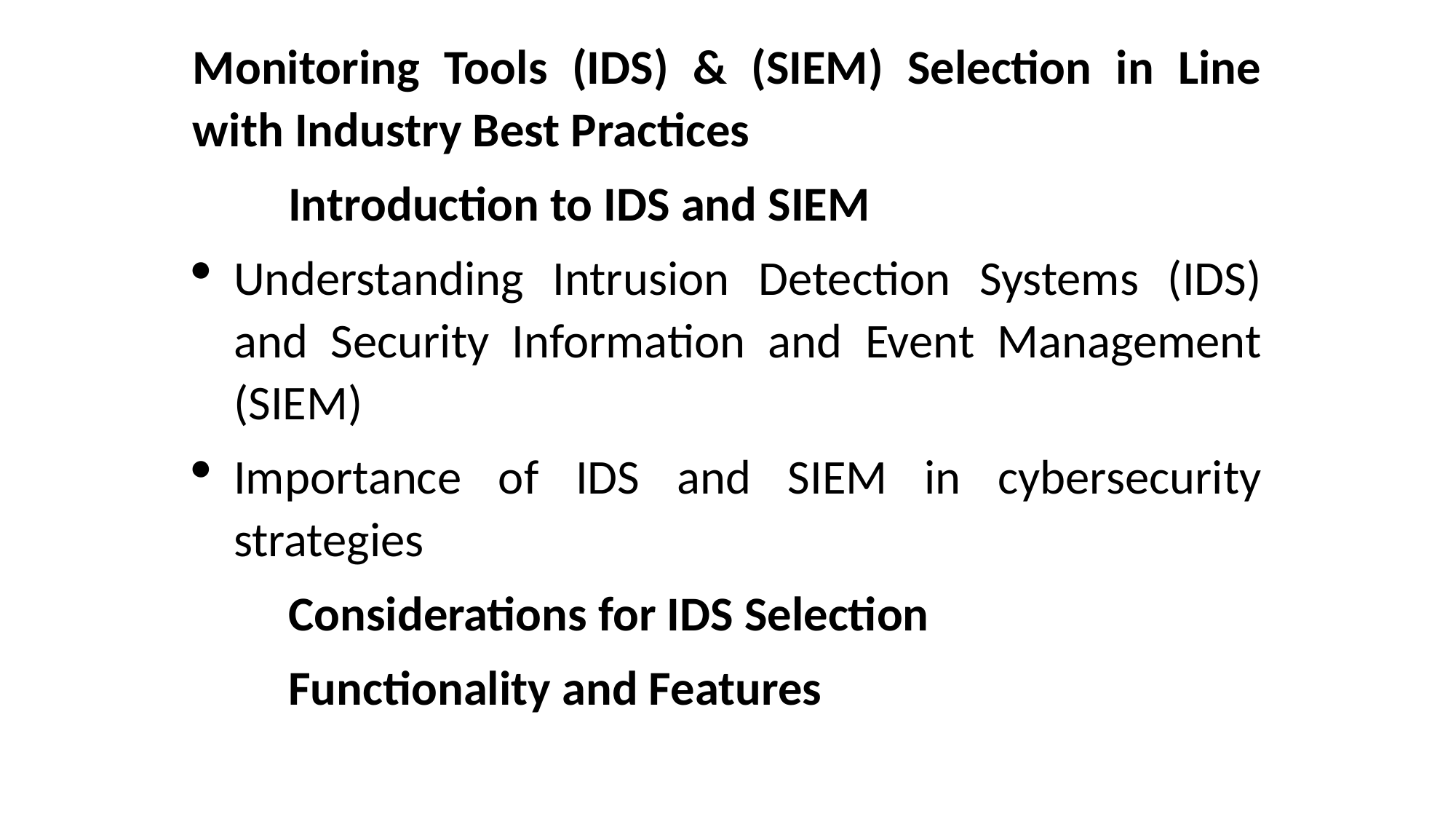

Monitoring Tools (IDS) & (SIEM) Selection in Line with Industry Best Practices
Introduction to IDS and SIEM
Understanding Intrusion Detection Systems (IDS) and Security Information and Event Management (SIEM)
Importance of IDS and SIEM in cybersecurity strategies
Considerations for IDS Selection
Functionality and Features